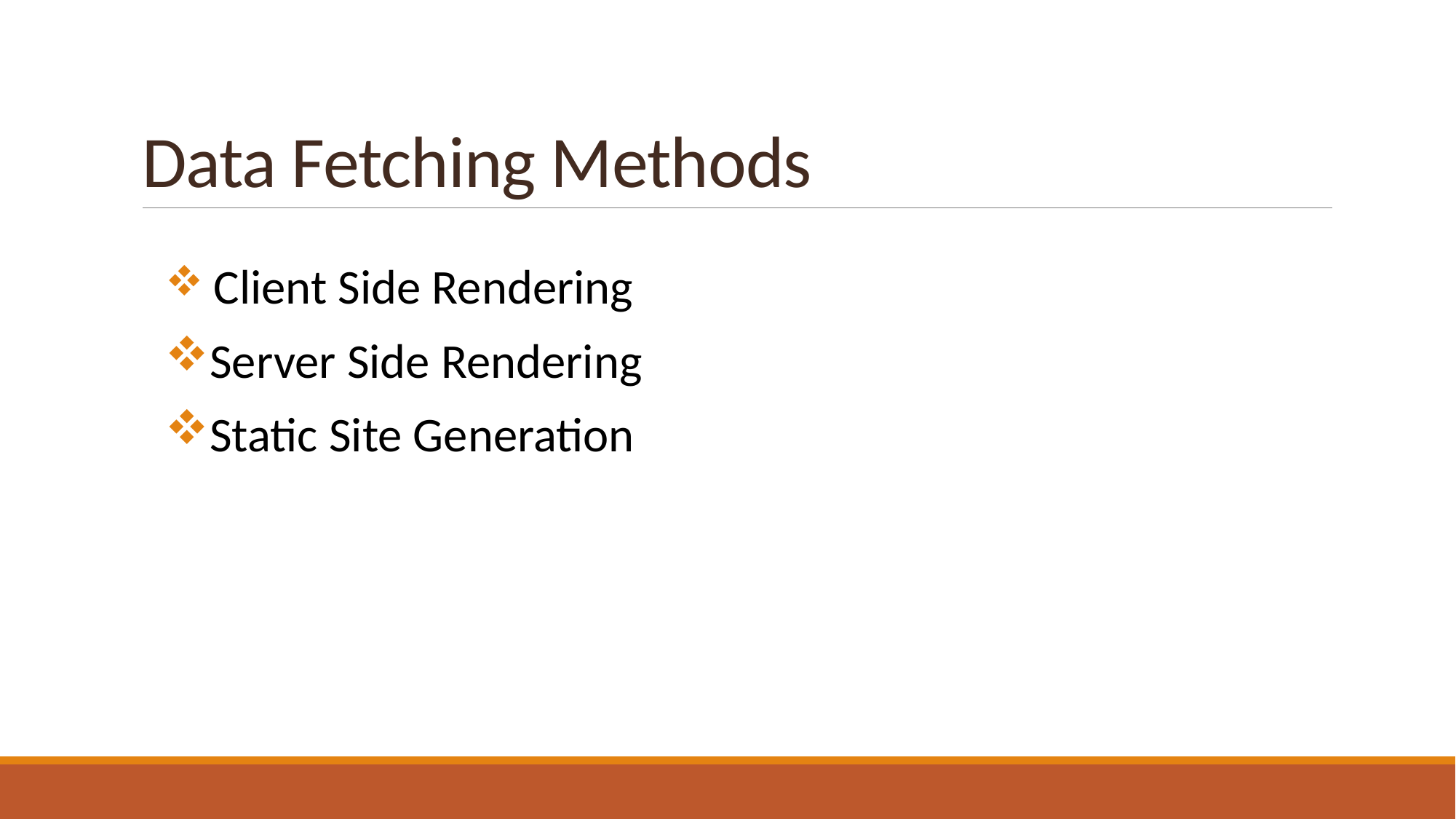

# Data Fetching Methods
 Client Side Rendering
Server Side Rendering
Static Site Generation